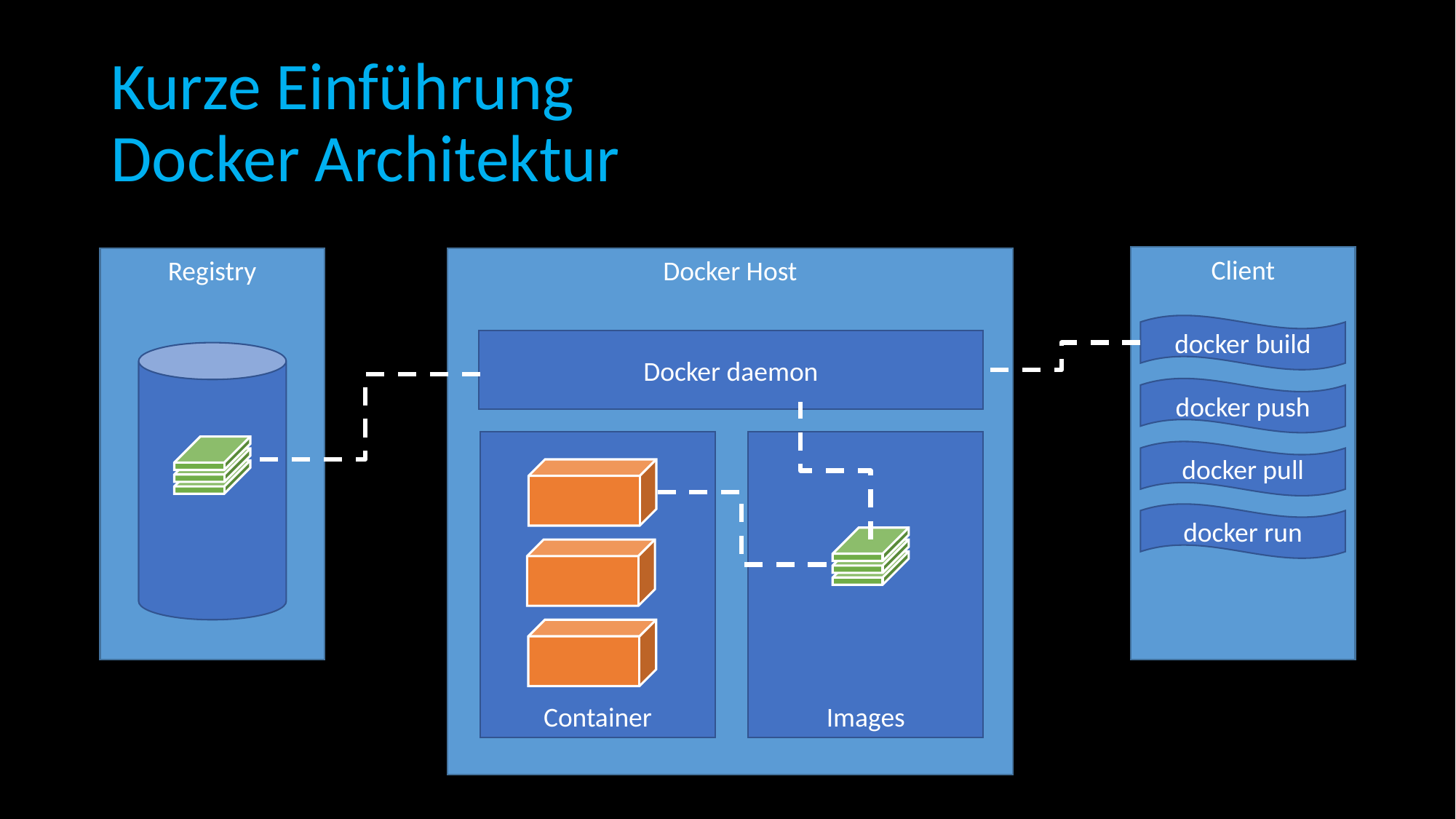

# Kurze Einführung Docker Architektur
Client
Registry
Docker Host
docker build
Docker daemon

docker push
Container
Images

docker pull

docker run